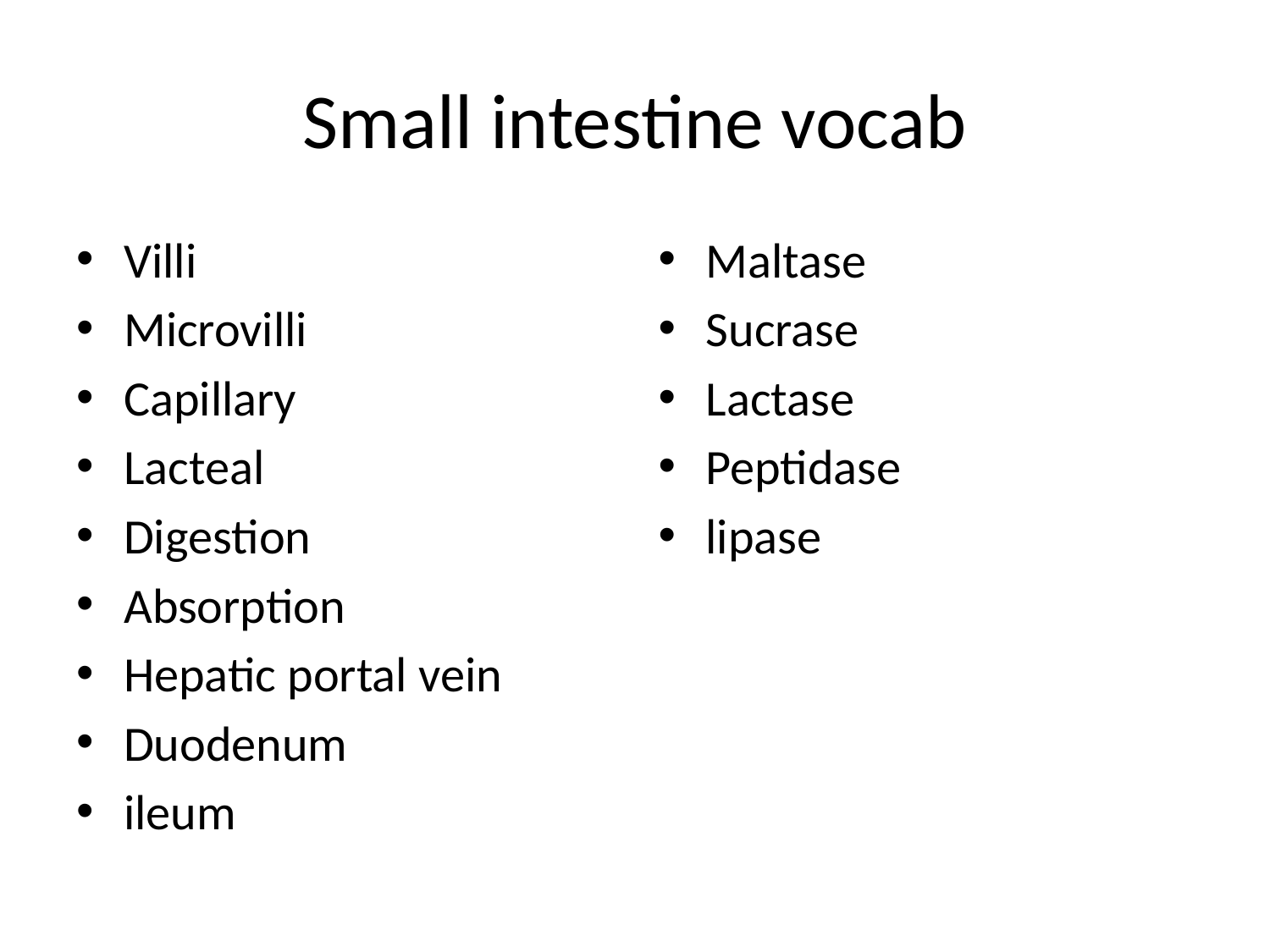

# Small intestine vocab
Villi
Microvilli
Capillary
Lacteal
Digestion
Absorption
Hepatic portal vein
Duodenum
ileum
Maltase
Sucrase
Lactase
Peptidase
lipase